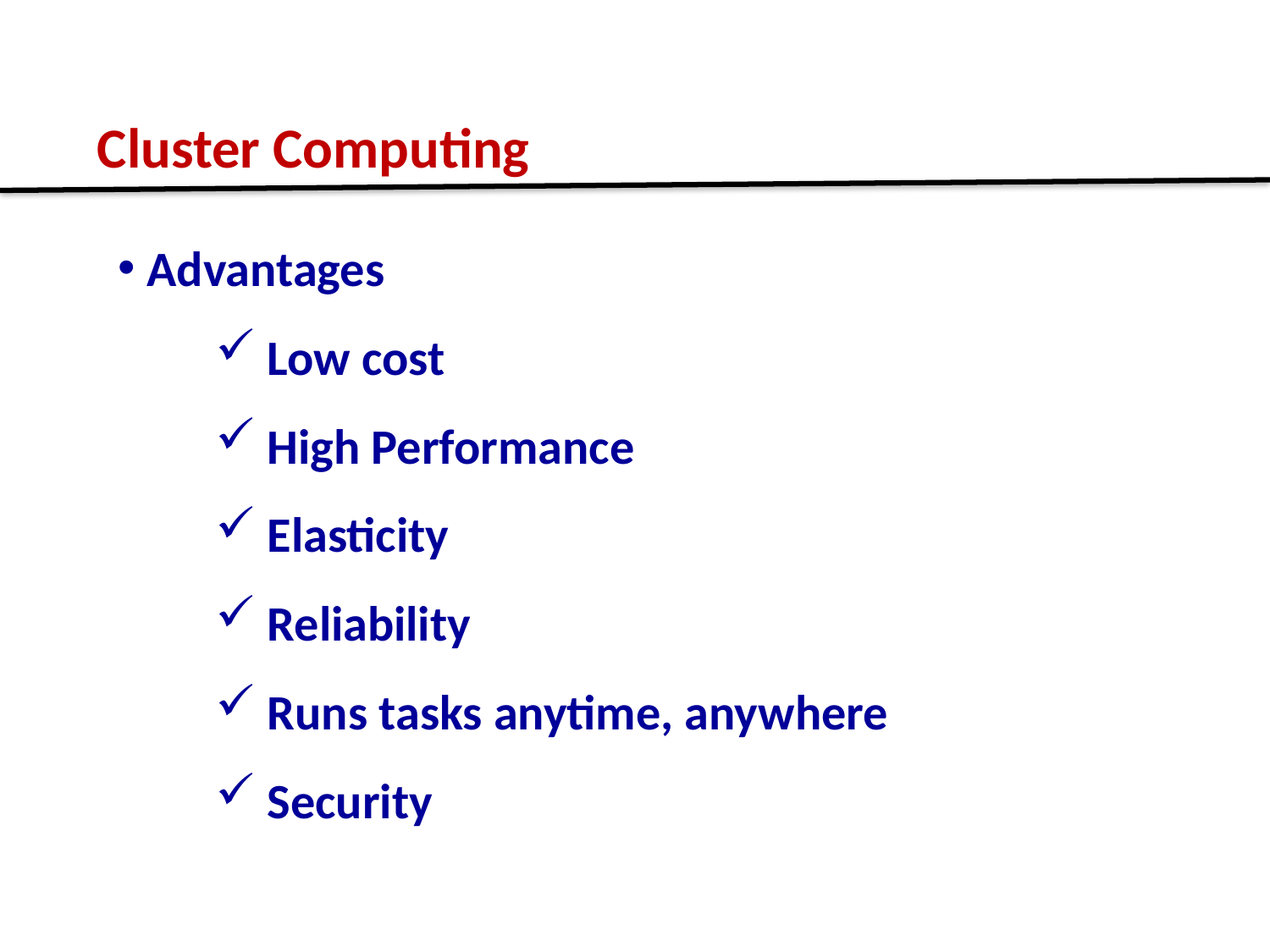

Cluster Computing
 Advantages
 Low cost
 High Performance
 Elasticity
 Reliability
 Runs tasks anytime, anywhere
 Security